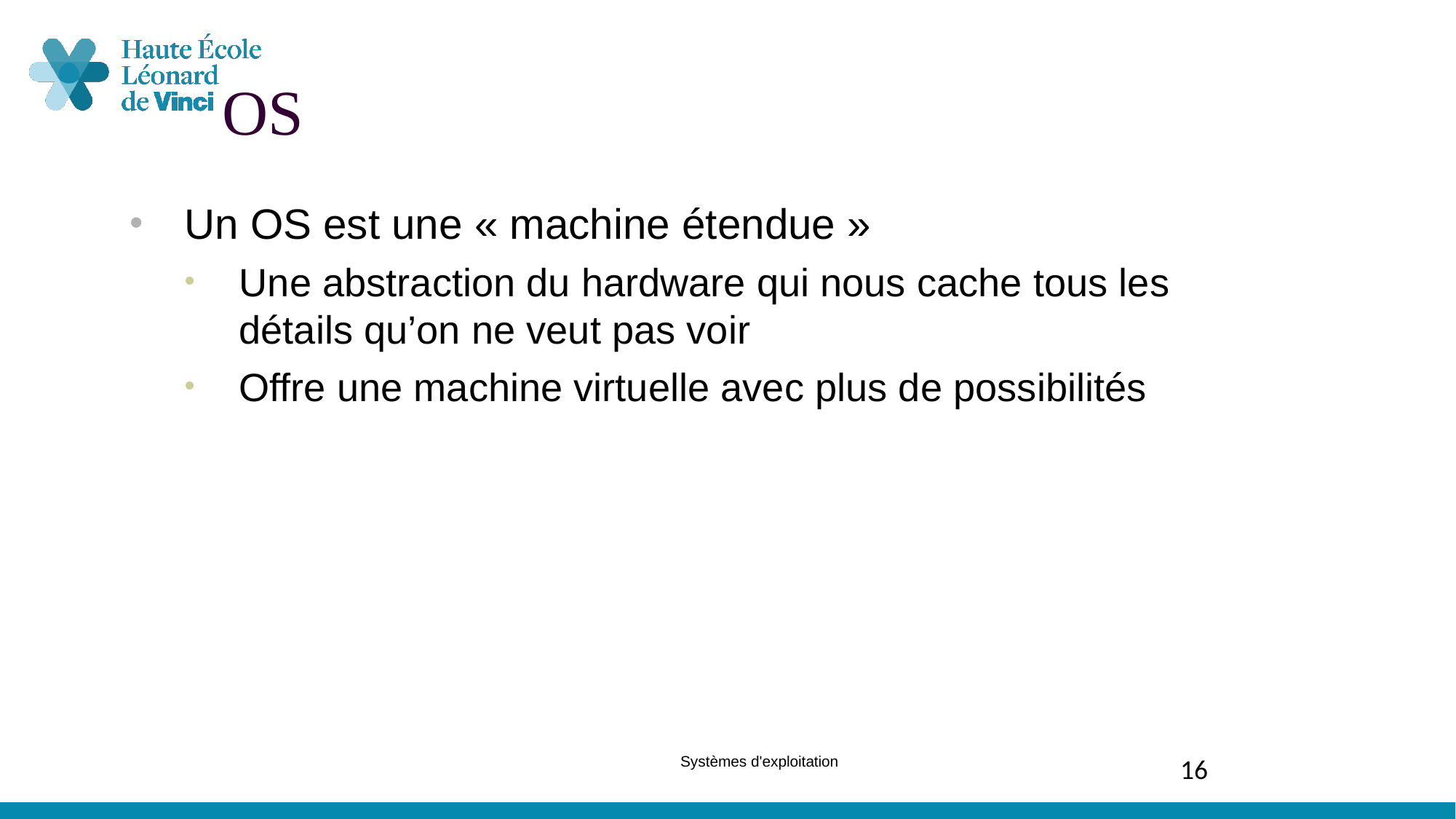

OS
Un OS est une « machine étendue »
Une abstraction du hardware qui nous cache tous les détails qu’on ne veut pas voir
Offre une machine virtuelle avec plus de possibilités
Systèmes d'exploitation
16